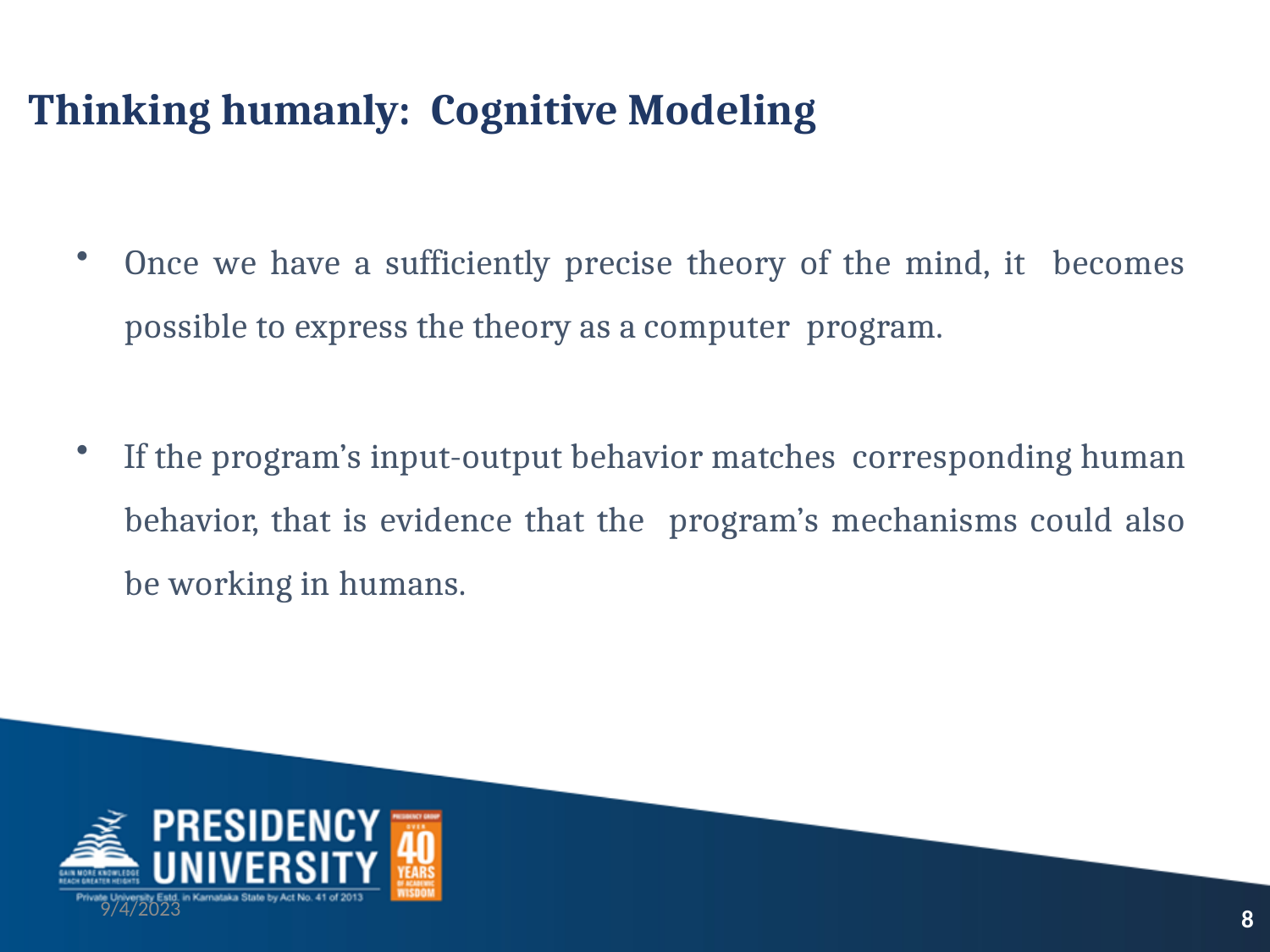

# Thinking humanly:  Cognitive Modeling
Once we have a sufficiently precise theory of the mind, it  becomes possible to express the theory as a computer  program.

If the program’s input-output behavior matches  corresponding human behavior, that is evidence that the  program’s mechanisms could also be working in humans.
9/4/2023
8